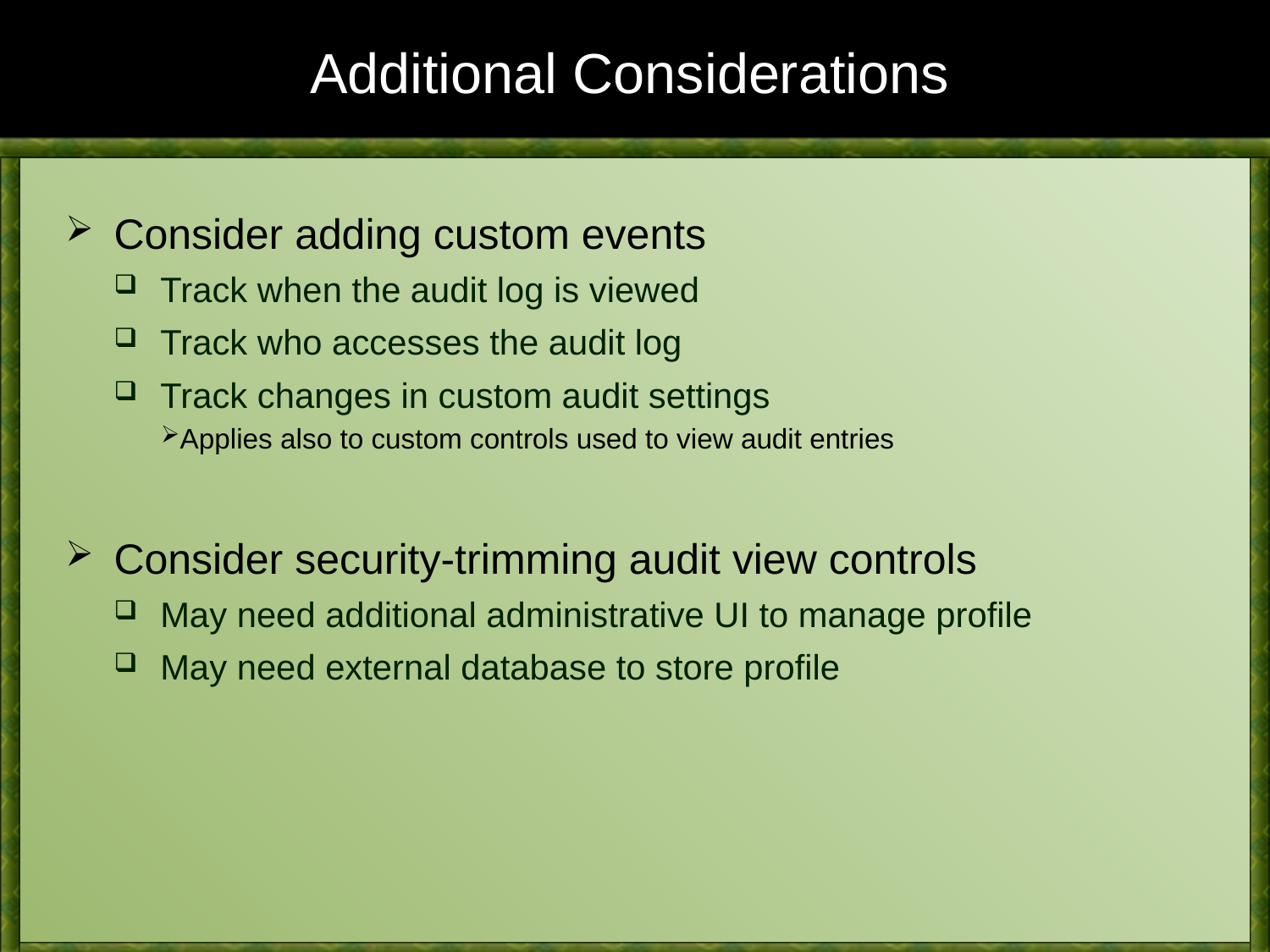

# Additional Considerations
Consider adding custom events
Track when the audit log is viewed
Track who accesses the audit log
Track changes in custom audit settings
Applies also to custom controls used to view audit entries

Consider security-trimming audit view controls
May need additional administrative UI to manage profile
May need external database to store profile